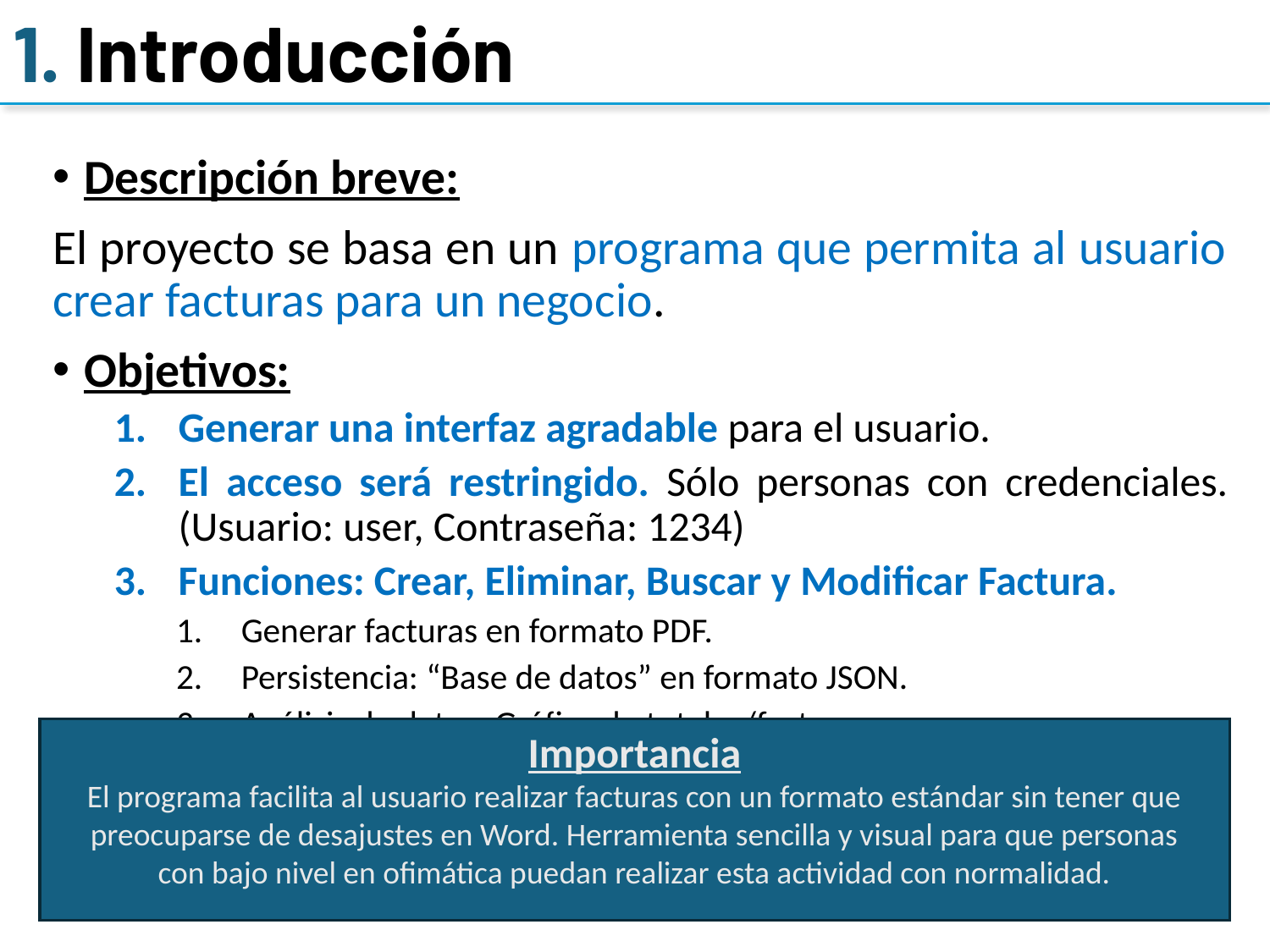

# 1. Introducción
Descripción breve:
El proyecto se basa en un programa que permita al usuario crear facturas para un negocio.
Objetivos:
Generar una interfaz agradable para el usuario.
El acceso será restringido. Sólo personas con credenciales. (Usuario: user, Contraseña: 1234)
Funciones: Crear, Eliminar, Buscar y Modificar Factura.
Generar facturas en formato PDF.
Persistencia: “Base de datos” en formato JSON.
Análisis de datos: Gráfica de totales/factura.

Importancia
El programa facilita al usuario realizar facturas con un formato estándar sin tener que preocuparse de desajustes en Word. Herramienta sencilla y visual para que personas con bajo nivel en ofimática puedan realizar esta actividad con normalidad.